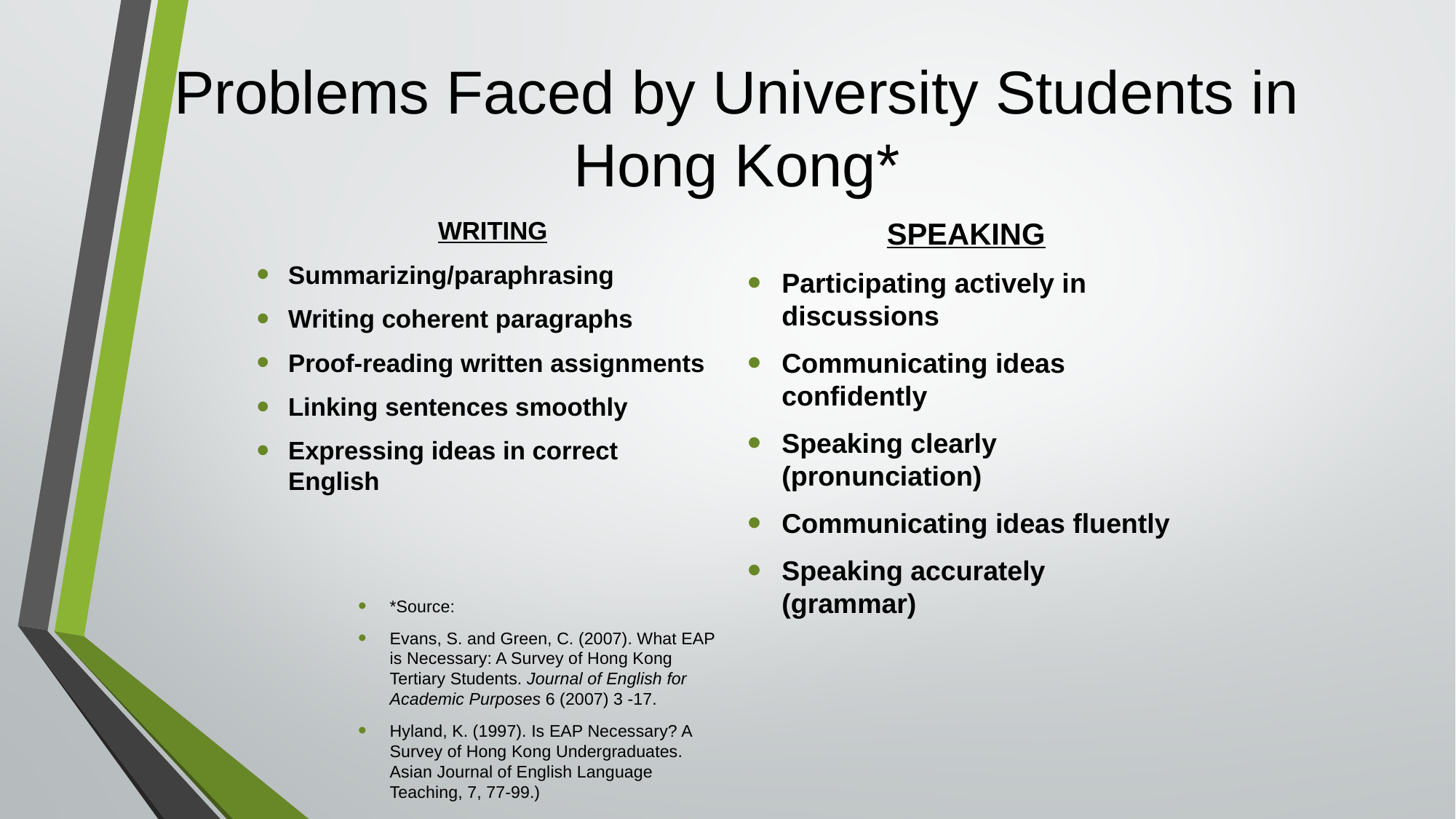

# Problems Faced by University Students in Hong Kong*
WRITING
Summarizing/paraphrasing
Writing coherent paragraphs
Proof-reading written assignments
Linking sentences smoothly
Expressing ideas in correct English

*Source:
Evans, S. and Green, C. (2007). What EAP is Necessary: A Survey of Hong Kong Tertiary Students. Journal of English for Academic Purposes 6 (2007) 3 -17.
Hyland, K. (1997). Is EAP Necessary? A Survey of Hong Kong Undergraduates. Asian Journal of English Language Teaching, 7, 77-99.)

SPEAKING
Participating actively in discussions
Communicating ideas confidently
Speaking clearly (pronunciation)
Communicating ideas fluently
Speaking accurately (grammar)